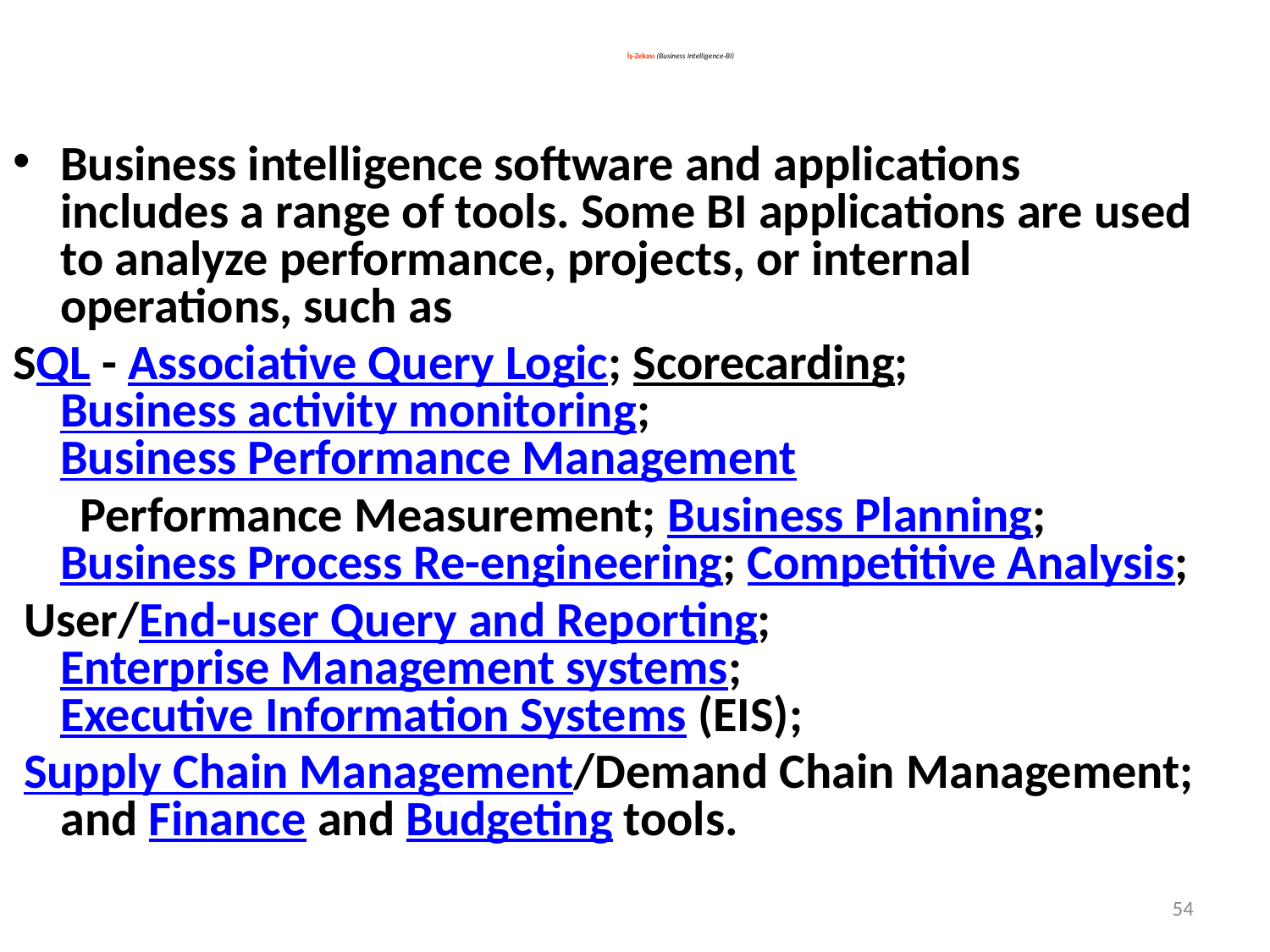

# İş-Zekası (Business Intelligence-BI)
Business intelligence software and applications includes a range of tools. Some BI applications are used to analyze performance, projects, or internal operations, such as
SQL - Associative Query Logic; Scorecarding; Business activity monitoring; Business Performance Management
      Performance Measurement; Business Planning; Business Process Re-engineering; Competitive Analysis;
 User/End-user Query and Reporting;Enterprise Management systems; Executive Information Systems (EIS);
 Supply Chain Management/Demand Chain Management; and Finance and Budgeting tools.
54